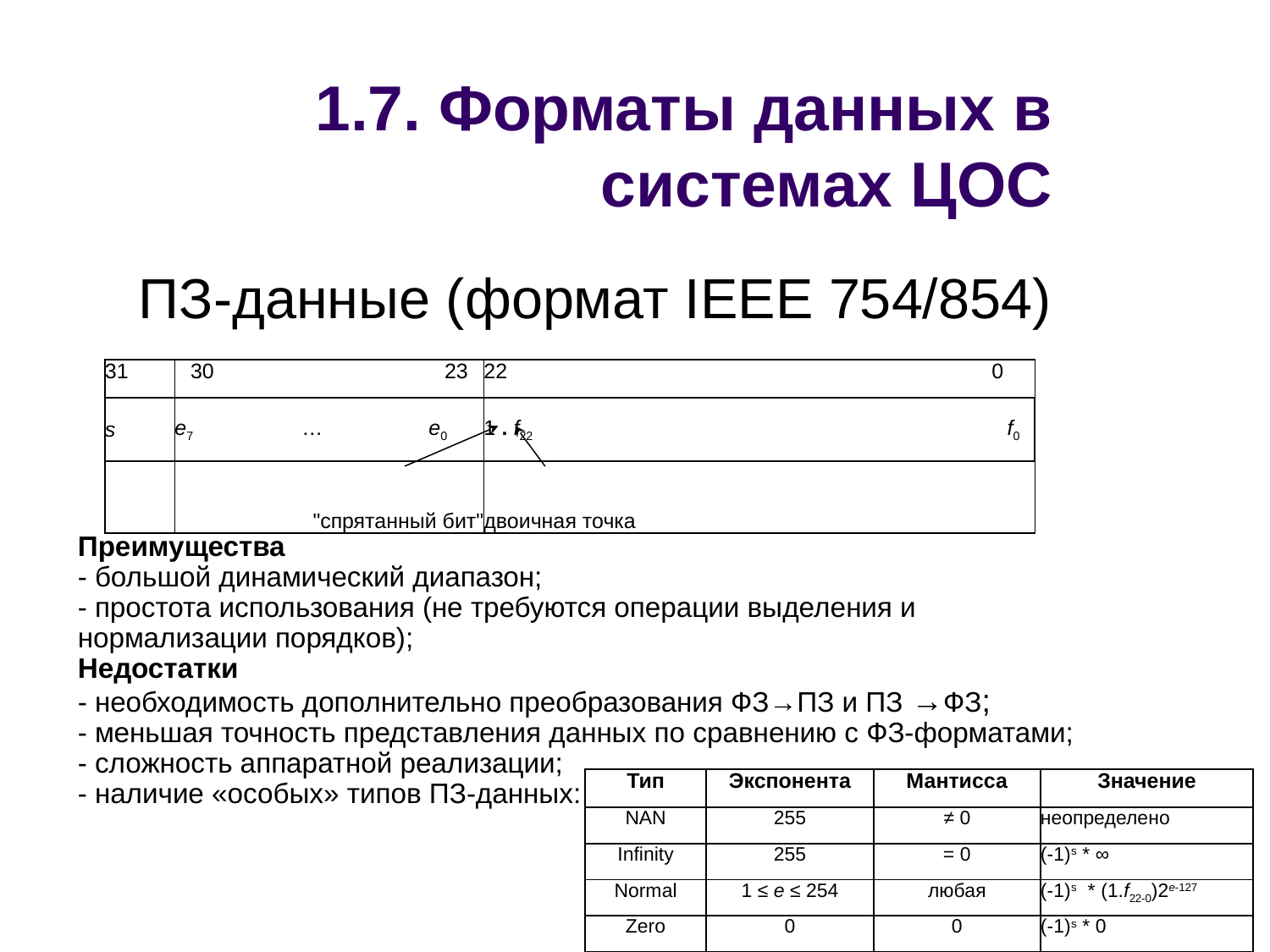

# 1.7. Форматы данных в системах ЦОС

ПЗ-данные (формат IEEE 754/854)

| 31 | 30 23 | 22 0 |
| --- | --- | --- |
| s | e7 … e0 | 1 . f22 f0 |
|  | "спрятанный бит" | двоичная точка |

Преимущества
- большой динамический диапазон;
- простота использования (не требуются операции выделения и нормализации порядков);
Недостатки
- необходимость дополнительно преобразования ФЗ→ПЗ и ПЗ →ФЗ;
- меньшая точность представления данных по сравнению с ФЗ-форматами;
- сложность аппаратной реализации;
- наличие «особых» типов ПЗ-данных:
| Тип | Экспонента | Мантисса | Значение |
| --- | --- | --- | --- |
| NAN | 255 | ≠ 0 | неопределено |
| Infinity | 255 | = 0 | (-1)s \* ∞ |
| Normal | 1 ≤ e ≤ 254 | любая | (-1)s \* (1.f22-0)2e-127 |
| Zero | 0 | 0 | (-1)s \* 0 |